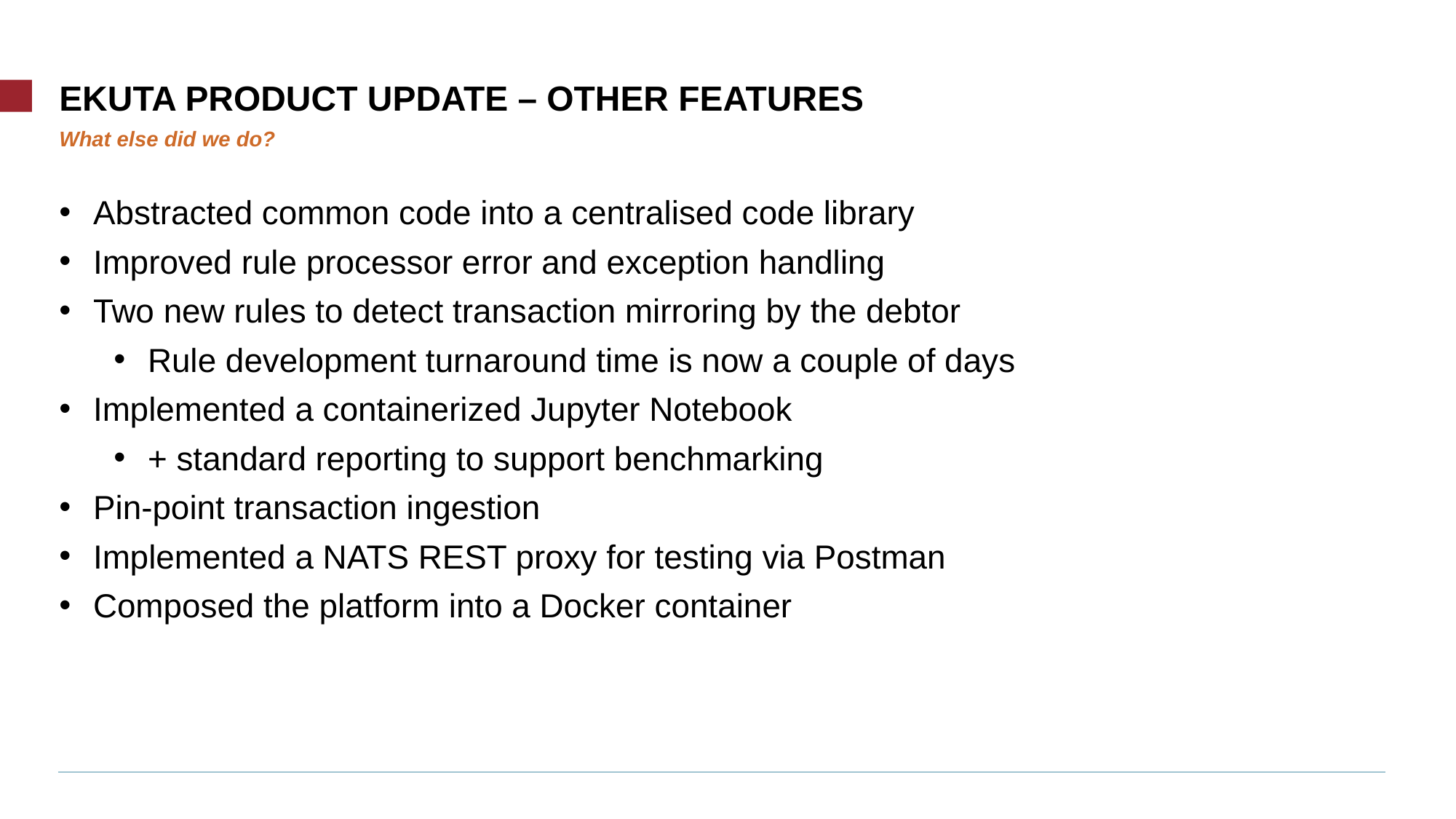

# EKUTA Product UPDATE – OTHER FEATURES
What else did we do?
Abstracted common code into a centralised code library
Improved rule processor error and exception handling
Two new rules to detect transaction mirroring by the debtor
Rule development turnaround time is now a couple of days
Implemented a containerized Jupyter Notebook
+ standard reporting to support benchmarking
Pin-point transaction ingestion
Implemented a NATS REST proxy for testing via Postman
Composed the platform into a Docker container